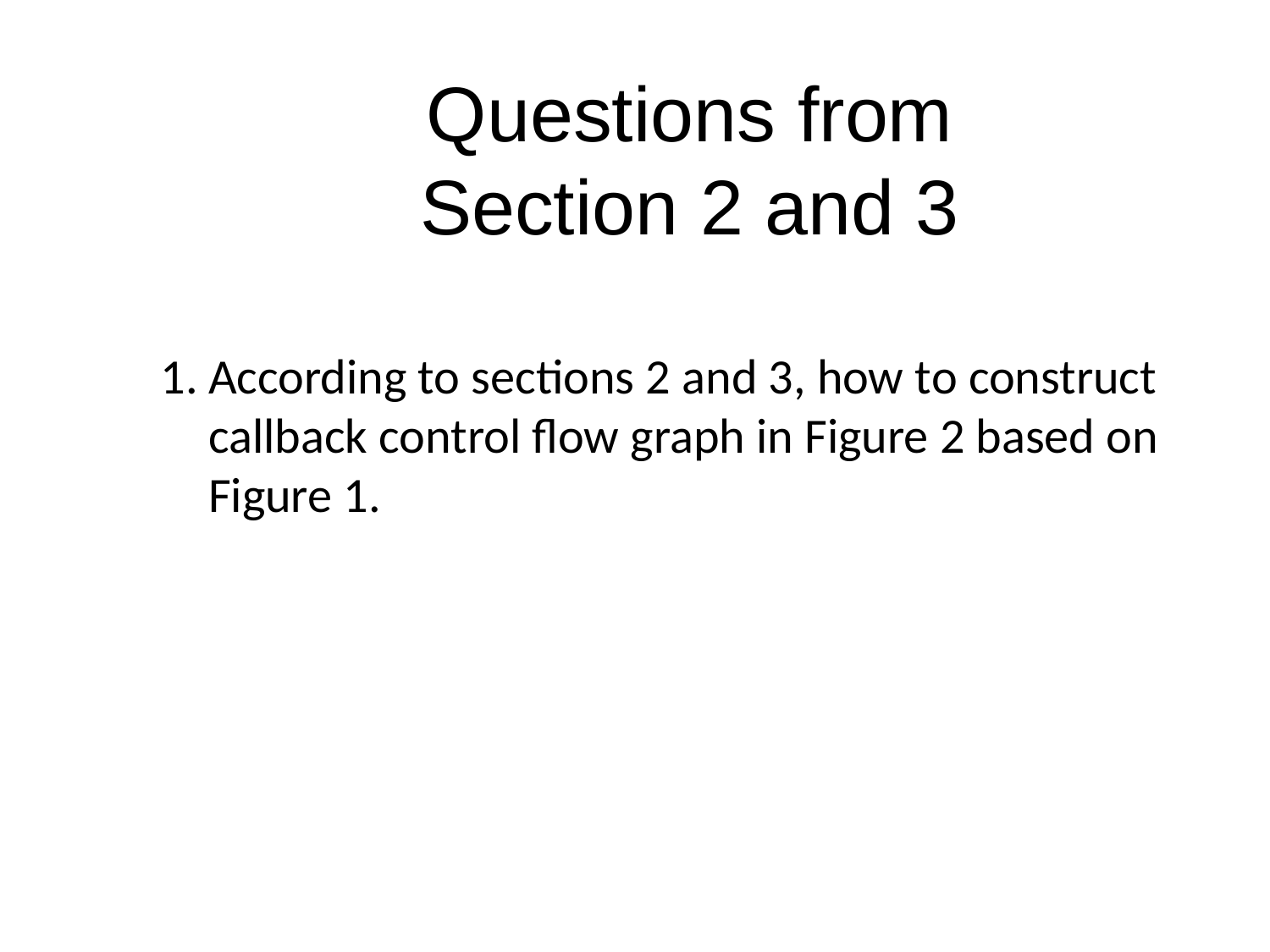

# Questions from Section 2 and 3
According to sections 2 and 3, how to construct callback control flow graph in Figure 2 based on Figure 1.